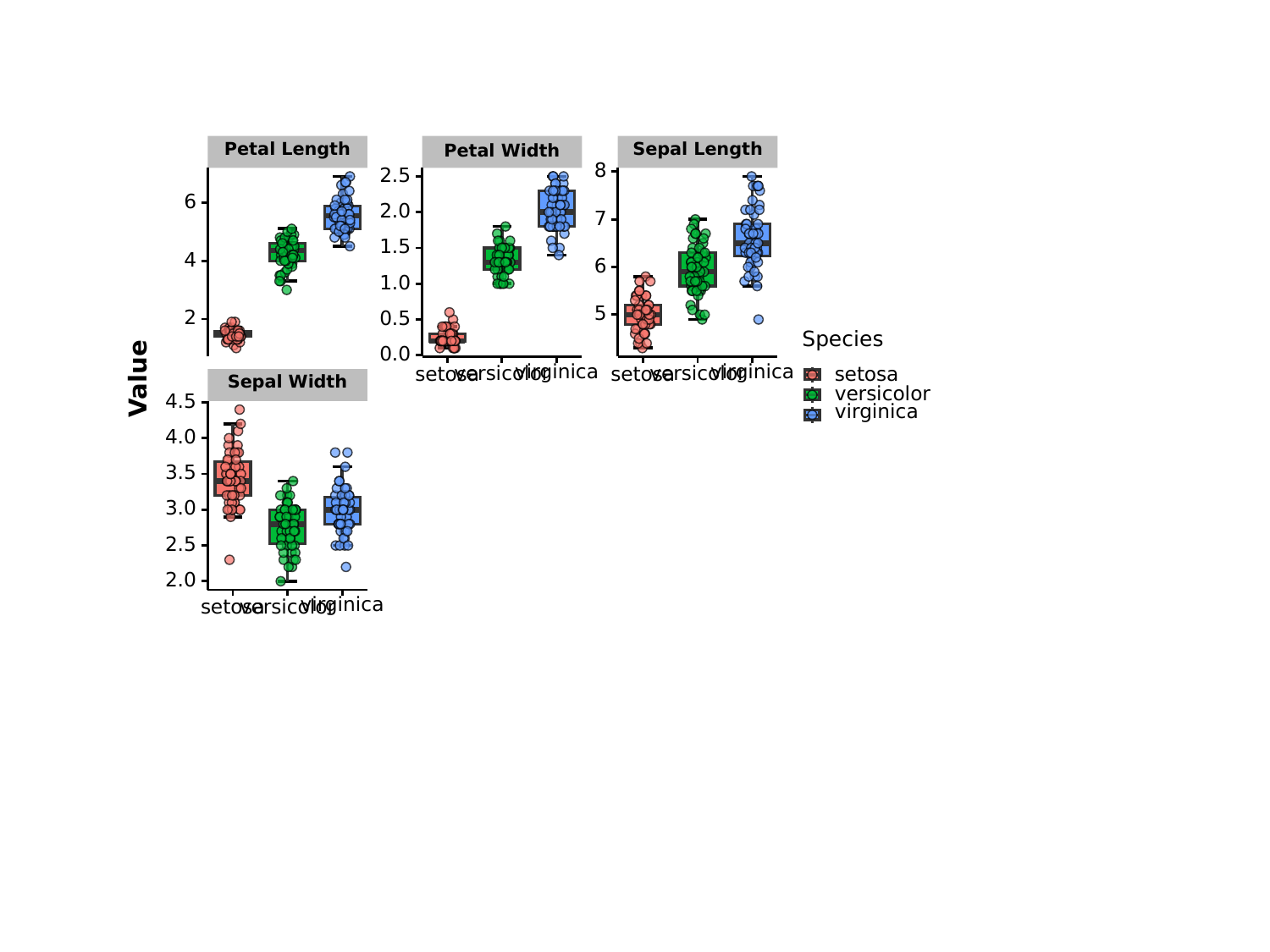

#

Petal Length
Sepal Length
Petal Width
8

2.5

6

2.0

7

1.5

4

6

1.0

5

2
0.5

Species

0.0

virginica
virginica
versicolor
versicolor

setosa
setosa
setosa

Value

Sepal Width

versicolor

4.5

virginica

4.0

3.5

3.0

2.5

2.0

virginica
versicolor
setosa